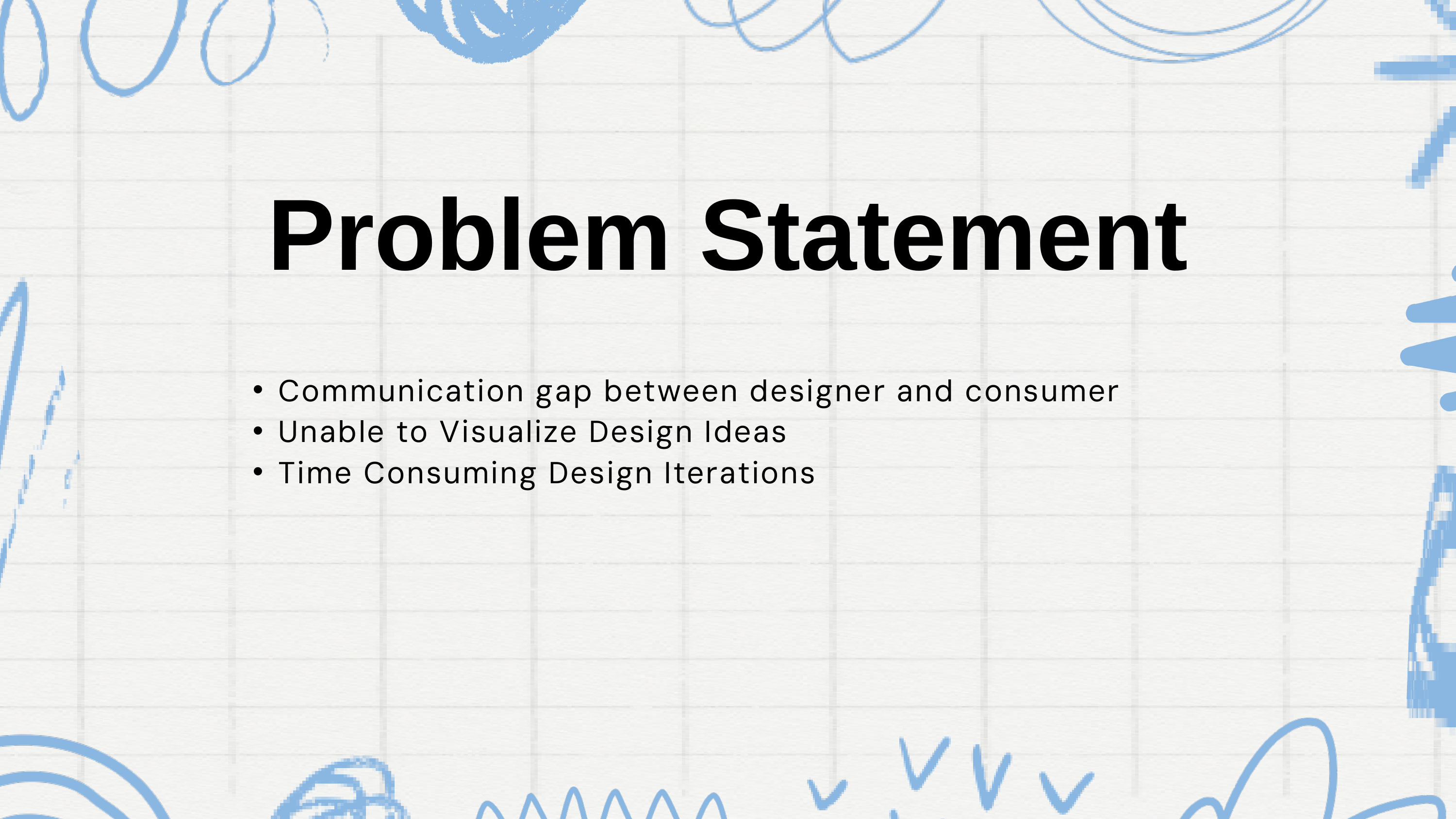

Problem Statement

Communication gap between designer and consumer
Unable to Visualize Design Ideas
Time Consuming Design Iterations